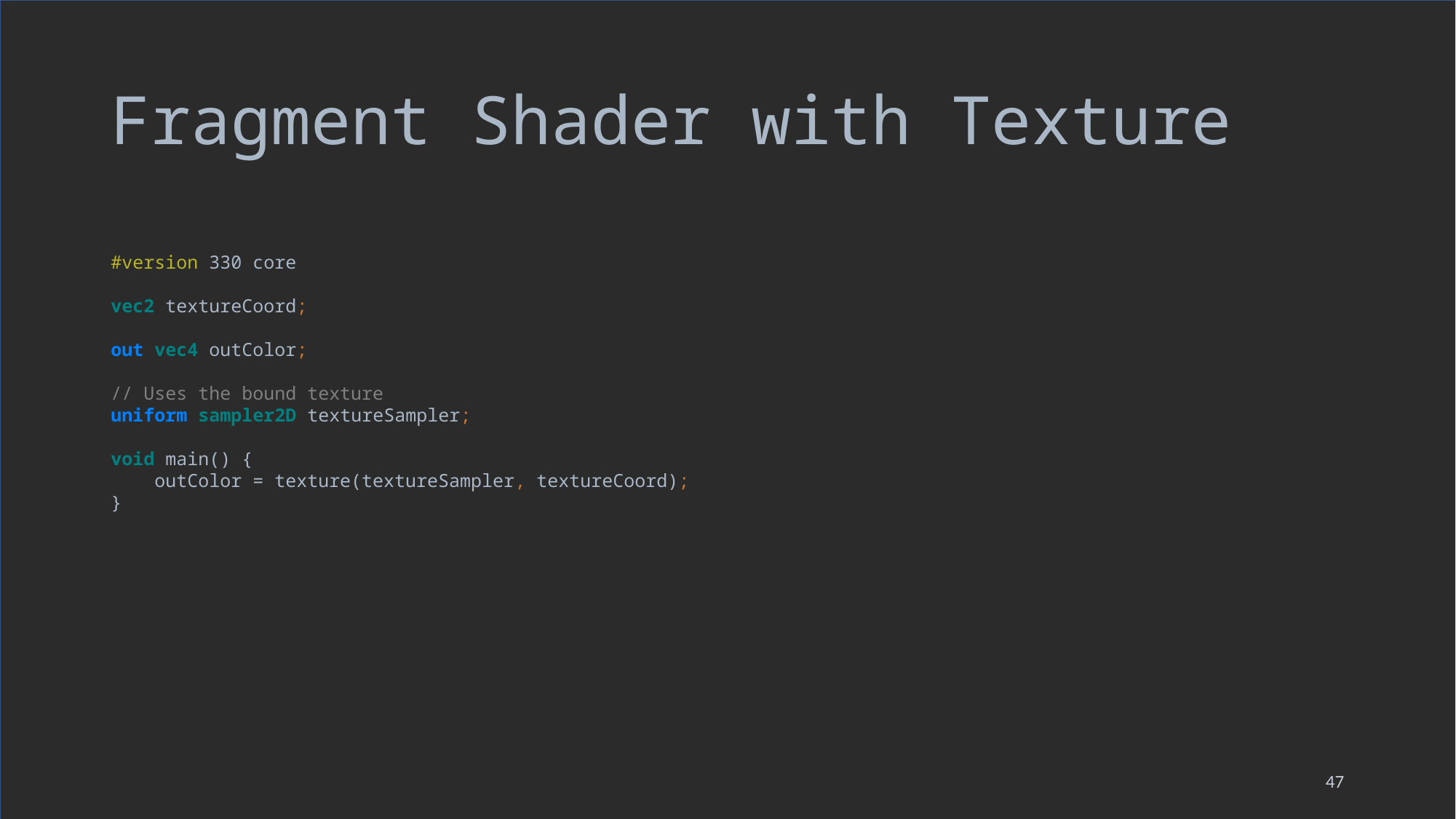

# Fragment Shader with Texture
#version 330 core
vec2 textureCoord;
out vec4 outColor;
// Uses the bound texture
uniform sampler2D textureSampler;
void main() {
    outColor = texture(textureSampler, textureCoord);
}
47